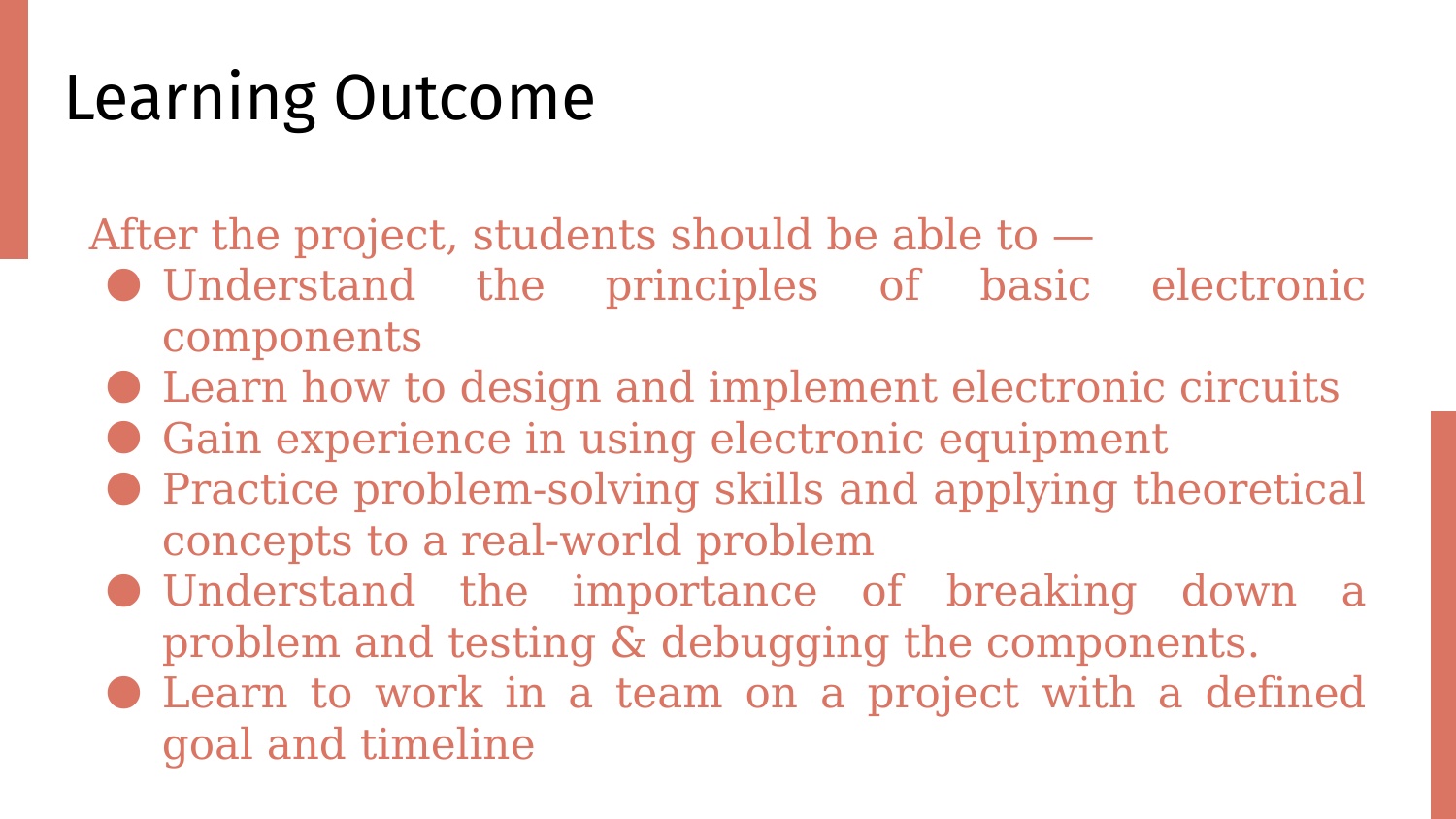

# Learning Outcome
After the project, students should be able to —
Understand the principles of basic electronic components
Learn how to design and implement electronic circuits
Gain experience in using electronic equipment
Practice problem-solving skills and applying theoretical concepts to a real-world problem
Understand the importance of breaking down a problem and testing & debugging the components.
Learn to work in a team on a project with a defined goal and timeline